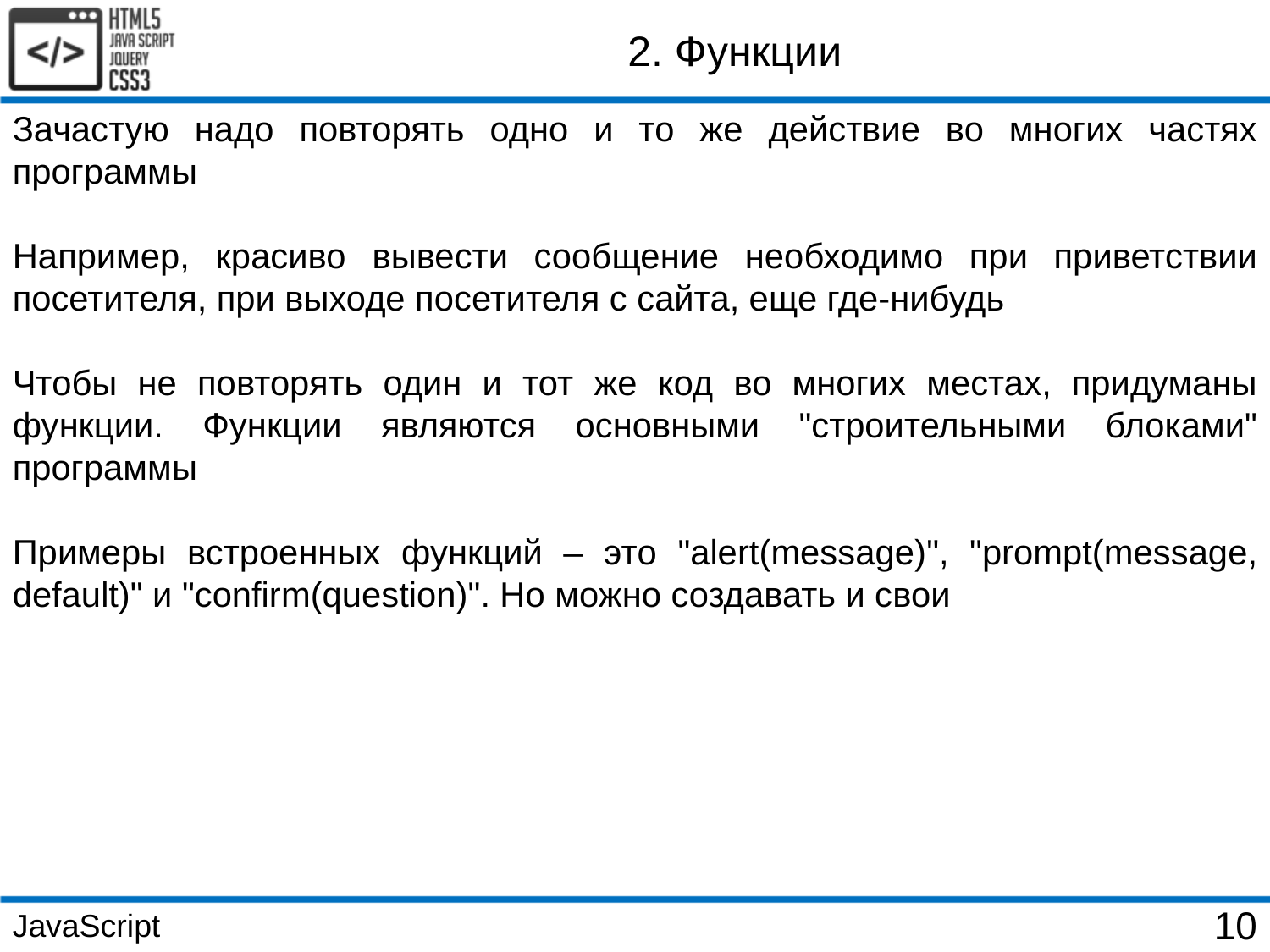

2. Функции
Зачастую надо повторять одно и то же действие во многих частях программы

Например, красиво вывести сообщение необходимо при приветствии посетителя, при выходе посетителя с сайта, еще где-нибудь

Чтобы не повторять один и тот же код во многих местах, придуманы функции. Функции являются основными "строительными блоками" программы

Примеры встроенных функций – это "alert(message)", "prompt(message, default)" и "confirm(question)". Но можно создавать и свои
JavaScript
10